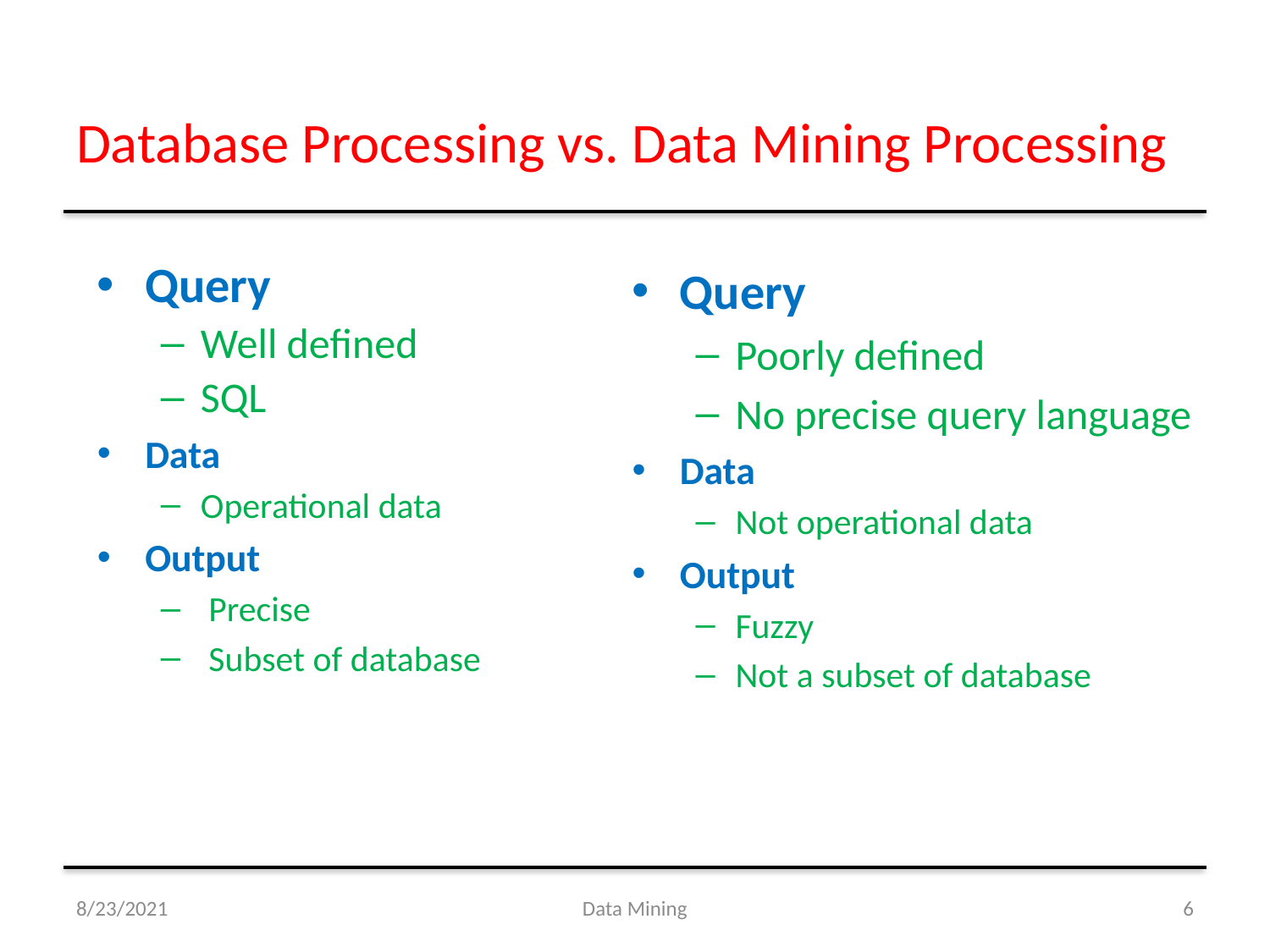

# Database Processing vs. Data Mining Processing
Query
Well defined
SQL
Data
Operational data
Output
 Precise
 Subset of database

Query
Poorly defined
No precise query language
Data
Not operational data
Output
Fuzzy
Not a subset of database

8/23/2021
Data Mining
6